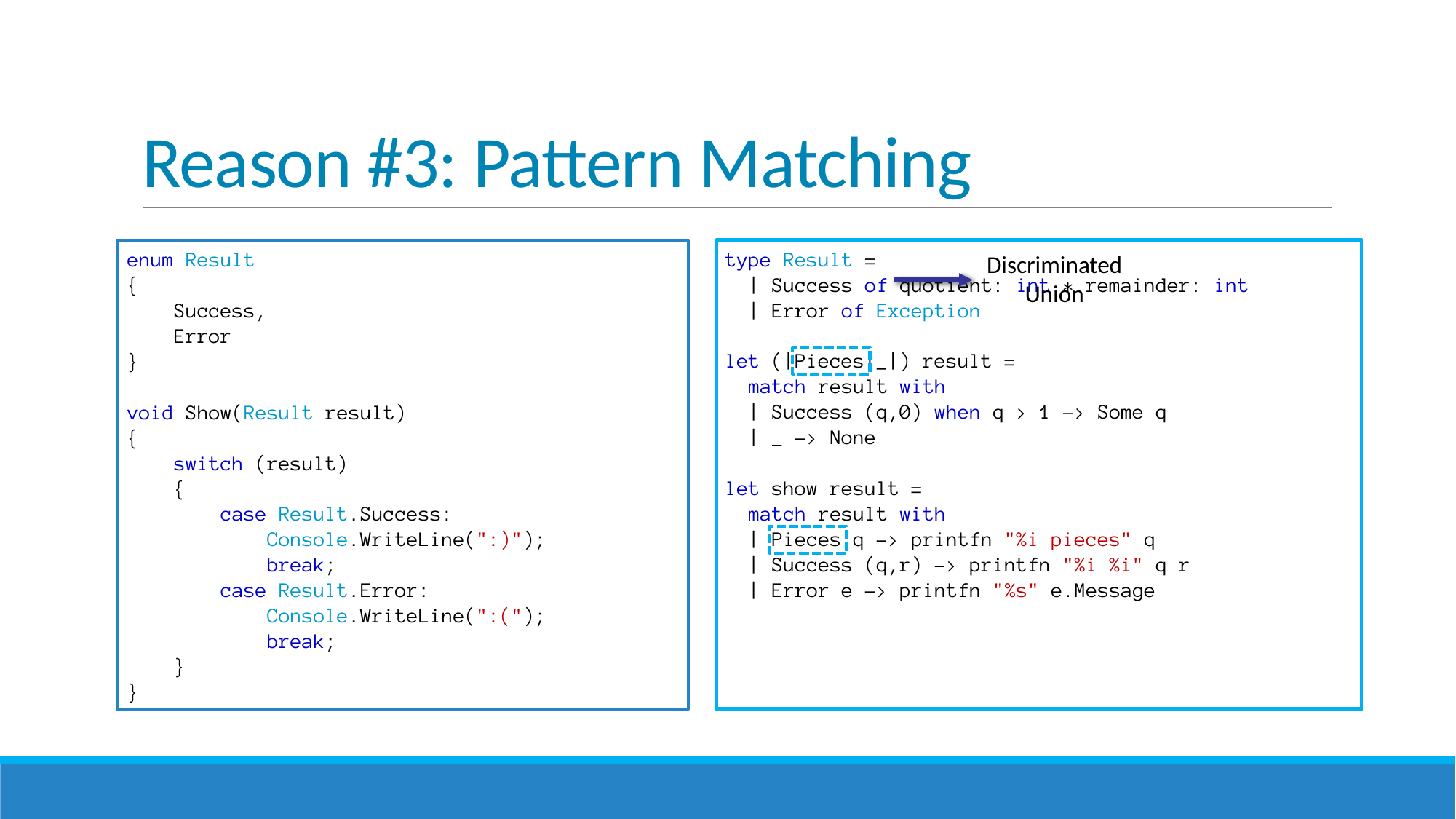

# Reason #3: Pattern Matching
type Result =
  | Success of quotient: int * remainder: int
  | Error of Exception

let show result =
  match result with
  | Success (q,0) when q > 1 -> printfn "%i pieces" q
  | Success (q,r) -> printfn "%i %i" q r
  | Error e -> printfn "%s" e.Message

type Result =
  | Success of quotient: int * remainder: int
  | Error of Exception

let show result =
  match result with
  | Success (q,0) when q > 1 -> printfn "%i pieces" q
  | Success (q,r) -> printfn "%i %i" q r
  | Error e -> printfn "%s" e.Message

type Result =
  | Success of quotient: int * remainder: int
  | Error of Exception

let (|Pieces|_|) result =
  match result with
  | Success (q,0) when q > 1 -> Some q
  | _ -> None

let show result =
  match result with
  | Pieces q -> printfn "%i pieces" q
  | Success (q,r) -> printfn "%i %i" q r
  | Error e -> printfn "%s" e.Message

enum Result
{
    Success,
    Error
}

void Show(Result result)
{
    switch (result)
    {
        case Result.Success:
            Console.WriteLine(":)");
            break;
        case Result.Error:
            Console.WriteLine(":(");
            break;
    }
}
enum Result
{
    Success,
    Error
}

void Show(Result result)
{
    switch (result)
    {
        case Result.Success:
            Console.WriteLine(":)");
            break;
        case Result.Error:
            Console.WriteLine(":(");
            break;
    }
}
type Result =
  | Success
  | Error

void Show(Result result)
{
    switch (result)
    {
        case Result.Success:
            Console.WriteLine(":)");
            break;
        case Result.Error:
            Console.WriteLine(":(");
            break;
    }
}

type Result =
  | Success
  | Error

void Show(Result result)
{
    switch (result)
    {
        case Result.Success:
            Console.WriteLine(":)");
            break;
        case Result.Error:
            Console.WriteLine(":(");
            break;
    }
}

type Result =
  | Success
  | Error

let show result =
    switch (result)
    {
        case Result.Success:
            Console.WriteLine(":)");
            break;
        case Result.Error:
            Console.WriteLine(":(");
            break;
    }

type Result =
  | Success
  | Error

let show result =
    switch (result)
    {
        case Result.Success:
            Console.WriteLine(":)");
            break;
        case Result.Error:
            Console.WriteLine(":(");
            break;
    }

type Result =
  | Success
  | Error

let show result =
  match result with
        case Result.Success:
            Console.WriteLine(":)");
            break;
        case Result.Error:
            Console.WriteLine(":(");
            break;

type Result =
  | Success
  | Error

let show result =
  match result with
        case Result.Success:
            Console.WriteLine(":)");
            break;
        case Result.Error:
            Console.WriteLine(":(");
            break;

type Result =
  | Success
  | Error

let show result =
  match result with
  | Success -> Console.WriteLine(":)")
  | Error -> Console.WriteLine(":(")

type Result =
  | Success
  | Error

let show result =
  match result with
  | Success -> Console.WriteLine(":)")
  | Error -> Console.WriteLine(":(")

type Result =
  | Success
  | Error

let show result =
  match result with
  | Success -> printfn ":)"
  | Error -> printfn ":("

type Result =
  | Success
  | Error

let show result =
  match result with
  | Success -> printfn ":)"
  | Error -> printfn ":("

type Result =
  | Success of int
  | Error of string

let show result =
  match result with
  | Success -> printfn ":)"
  | Error -> printfn ":("

type Result =
  | Success of int
  | Error of string

let show result =
  match result with
  | Success -> printfn ":)"
  | Error -> printfn ":("

type Result =
  | Success of int
  | Error of string

let show result =
  match result with
  | Success r -> printfn ":) %i" r
  | Error m -> printfn ":( %s" m

type Result =
  | Success of int
  | Error of string

let show result =
  match result with
  | Success r -> printfn ":) %i" r
  | Error m -> printfn ":( %s" m

type Result =
  | Success of quotient: int * remainder: int
  | Error of Exception

let show result =
  match result with
  | Success r -> printfn ":) %i" r
  | Error m -> printfn ":( %s" m

type Result =
  | Success of quotient: int * remainder: int
  | Error of Exception

let show result =
  match result with
  | Success r -> printfn ":) %i" r
  | Error m -> printfn ":( %s" m

type Result =
  | Success of quotient: int * remainder: int
  | Error of Exception

let show result =
  match result with
  | Success (q,r) -> printfn "%i %i" q r
  | Error e -> printfn "%s" e.Message

type Result =
  | Success of quotient: int * remainder: int
  | Error of Exception

let show result =
  match result with
  | Success (q,r) -> printfn "%i %i" q r
  | Error e -> printfn "%s" e.Message

type Result =
  | Success of quotient: int * remainder: int
  | Error of Exception

let show result =
  match result with
  | Success (q,0) -> printfn "%i pieces" q
  | Success (q,r) -> printfn "%i %i" q r
  | Error e -> printfn "%s" e.Message

enum Result
{
    Success,
    Error
}

void Show(Result result)
{
    switch (result)
    {
        case Result.Success:
            Console.WriteLine(":)");
            break;
        case Result.Error:
            Console.WriteLine(":(");
            break;
    }
}

Discriminated Union

show (Success 2)             // :) 2
show (Error "Error message") // :( Error message
show Success // :)
show Error   // :(
show (Success (quotient=2, remainder=0)) // 2 0
show (Error (Exception("Error")))        // Error
show (Success (quotient=2, remainder=0)) // 2 pieces
show (Success (quotient=2, remainder=1)) // 2 1
show (Error (Exception("Error")))        // Error